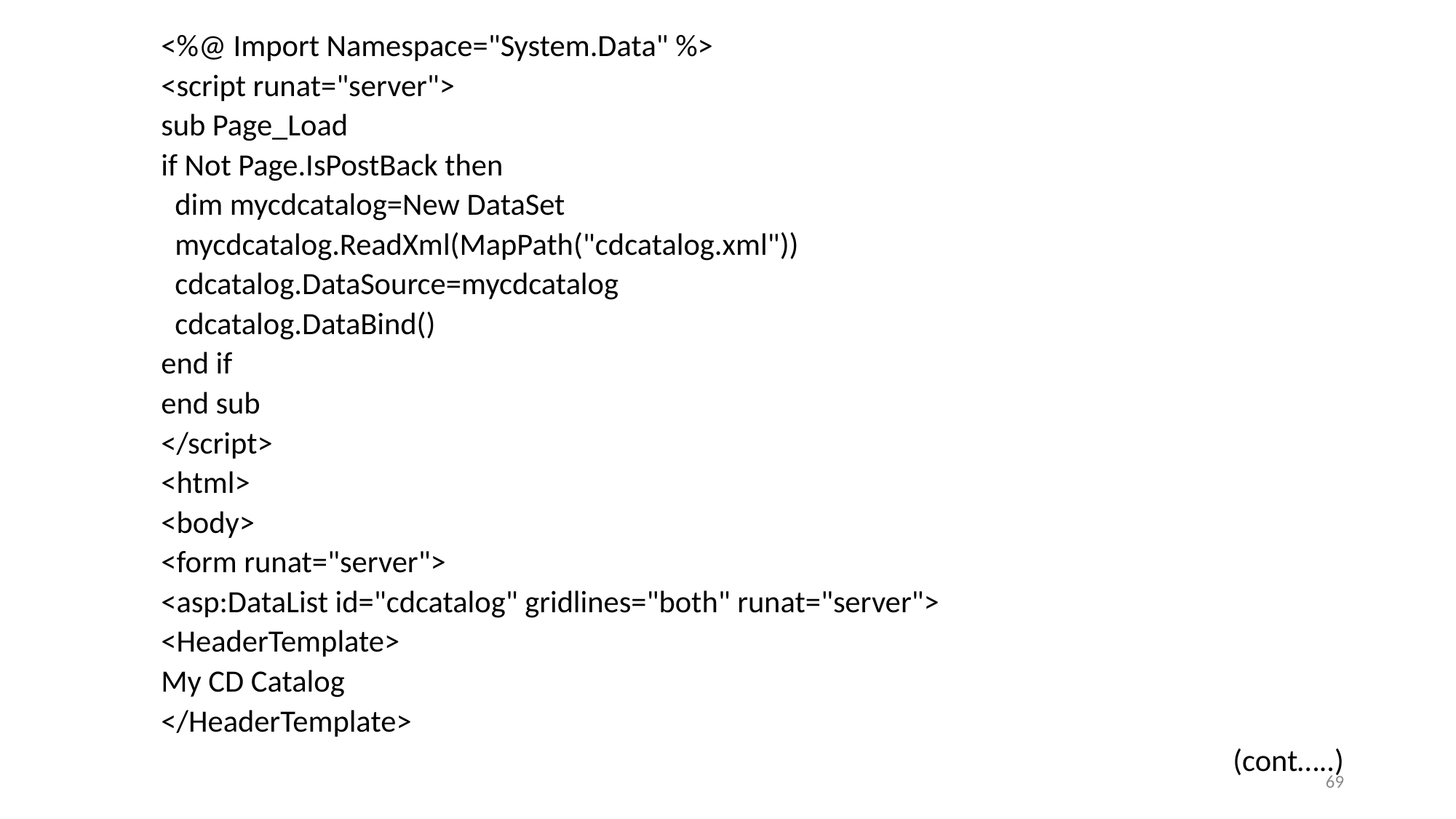

<%@ Import Namespace="System.Data" %>
<script runat="server">
sub Page_Load
if Not Page.IsPostBack then
  dim mycdcatalog=New DataSet
  mycdcatalog.ReadXml(MapPath("cdcatalog.xml"))
  cdcatalog.DataSource=mycdcatalog
  cdcatalog.DataBind()
end if
end sub
</script>
<html>
<body>
<form runat="server">
<asp:DataList id="cdcatalog" gridlines="both" runat="server">
<HeaderTemplate>
My CD Catalog
</HeaderTemplate>
(cont…..)
69